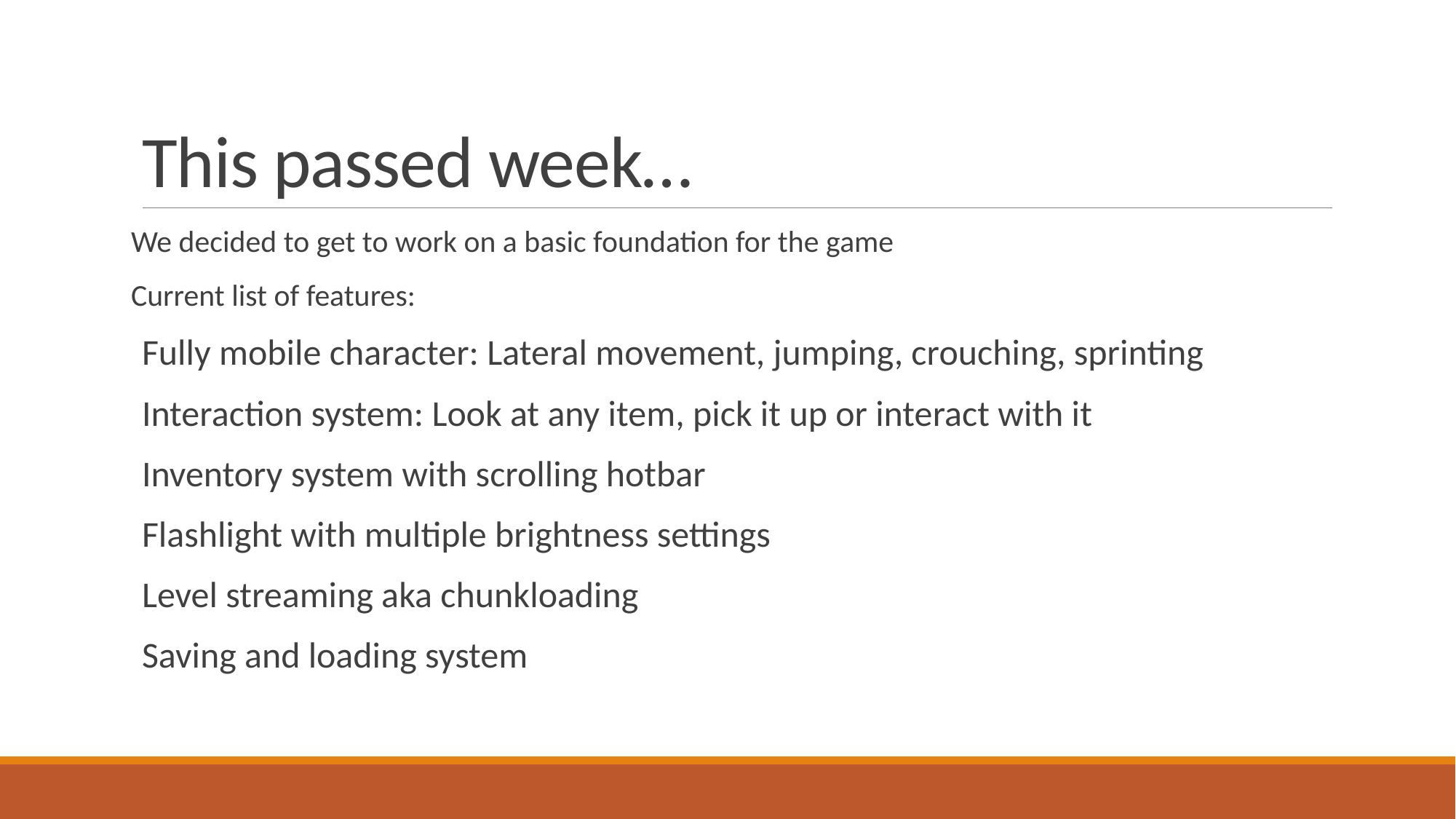

# This passed week…
We decided to get to work on a basic foundation for the game
Current list of features:
Fully mobile character: Lateral movement, jumping, crouching, sprinting
Interaction system: Look at any item, pick it up or interact with it
Inventory system with scrolling hotbar
Flashlight with multiple brightness settings
Level streaming aka chunkloading
Saving and loading system